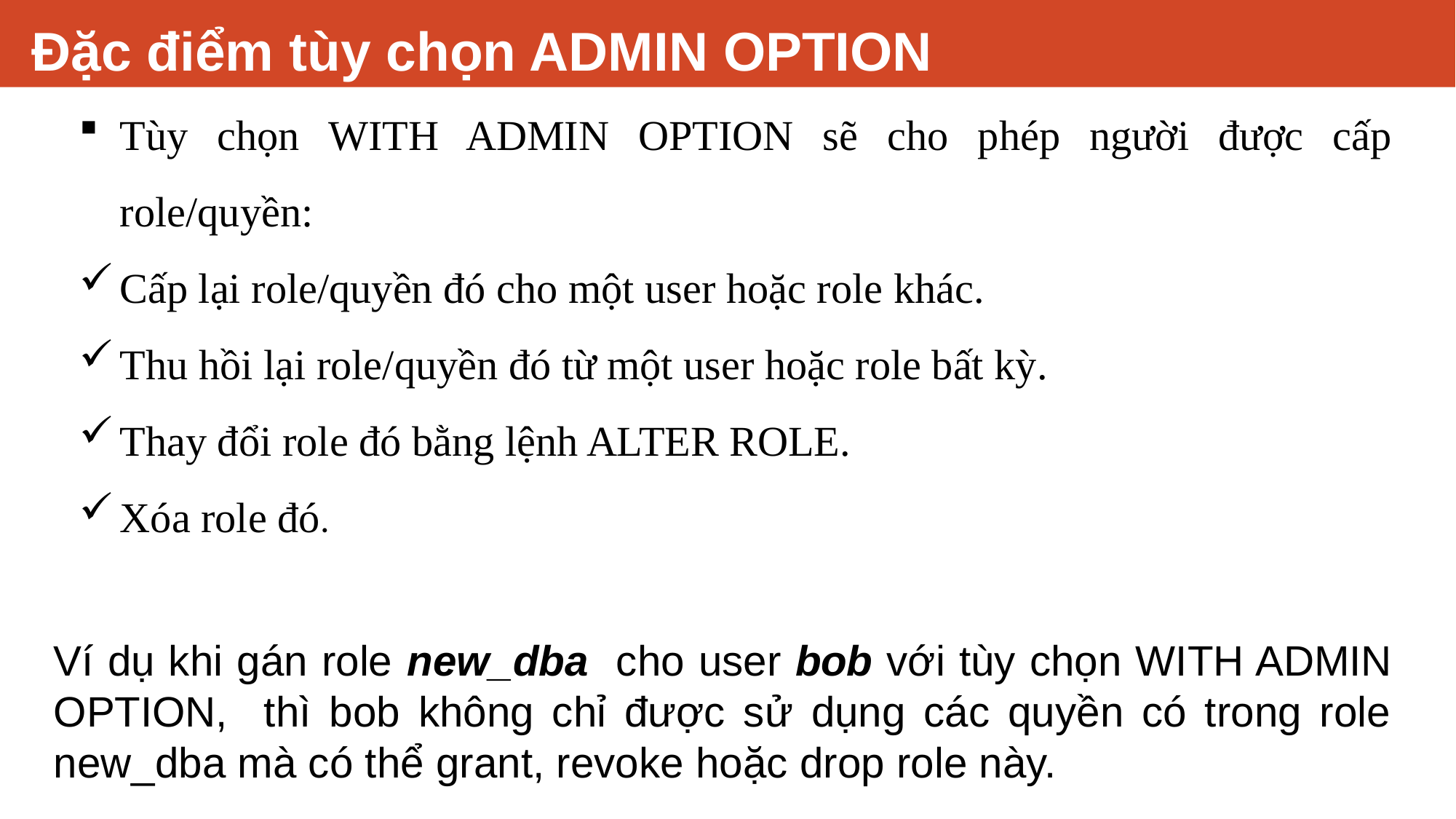

# Đặc điểm tùy chọn ADMIN OPTION
Tùy chọn WITH ADMIN OPTION sẽ cho phép người được cấp role/quyền:
Cấp lại role/quyền đó cho một user hoặc role khác.
Thu hồi lại role/quyền đó từ một user hoặc role bất kỳ.
Thay đổi role đó bằng lệnh ALTER ROLE.
Xóa role đó.
Ví dụ khi gán role new_dba  cho user bob với tùy chọn WITH ADMIN OPTION,  thì bob không chỉ được sử dụng các quyền có trong role new_dba mà có thể grant, revoke hoặc drop role này.